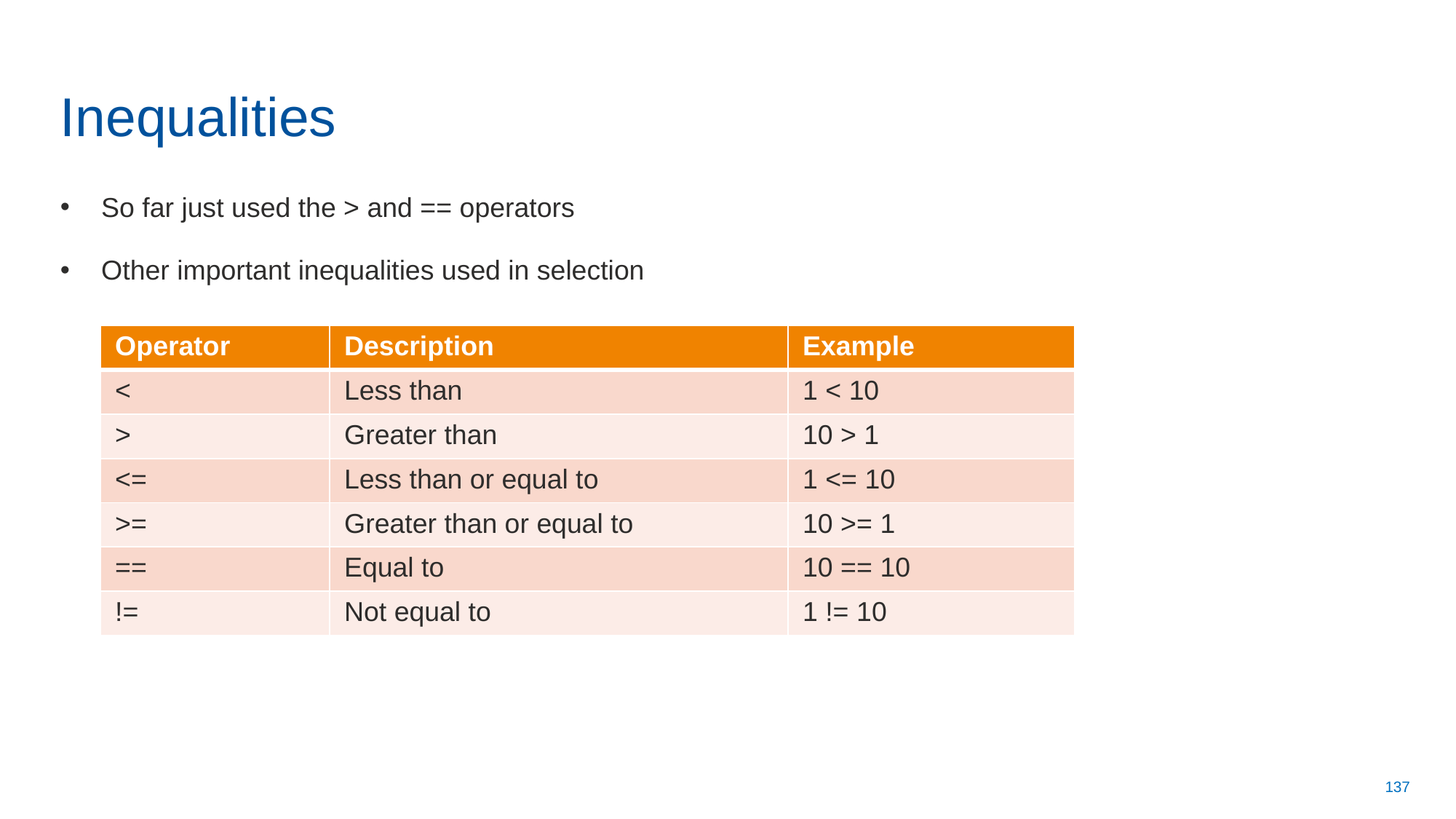

# Inequalities
So far just used the > and == operators
Other important inequalities used in selection

| Operator | Description | Example |
| --- | --- | --- |
| < | Less than | 1 < 10 |
| > | Greater than | 10 > 1 |
| <= | Less than or equal to | 1 <= 10 |
| >= | Greater than or equal to | 10 >= 1 |
| == | Equal to | 10 == 10 |
| != | Not equal to | 1 != 10 |